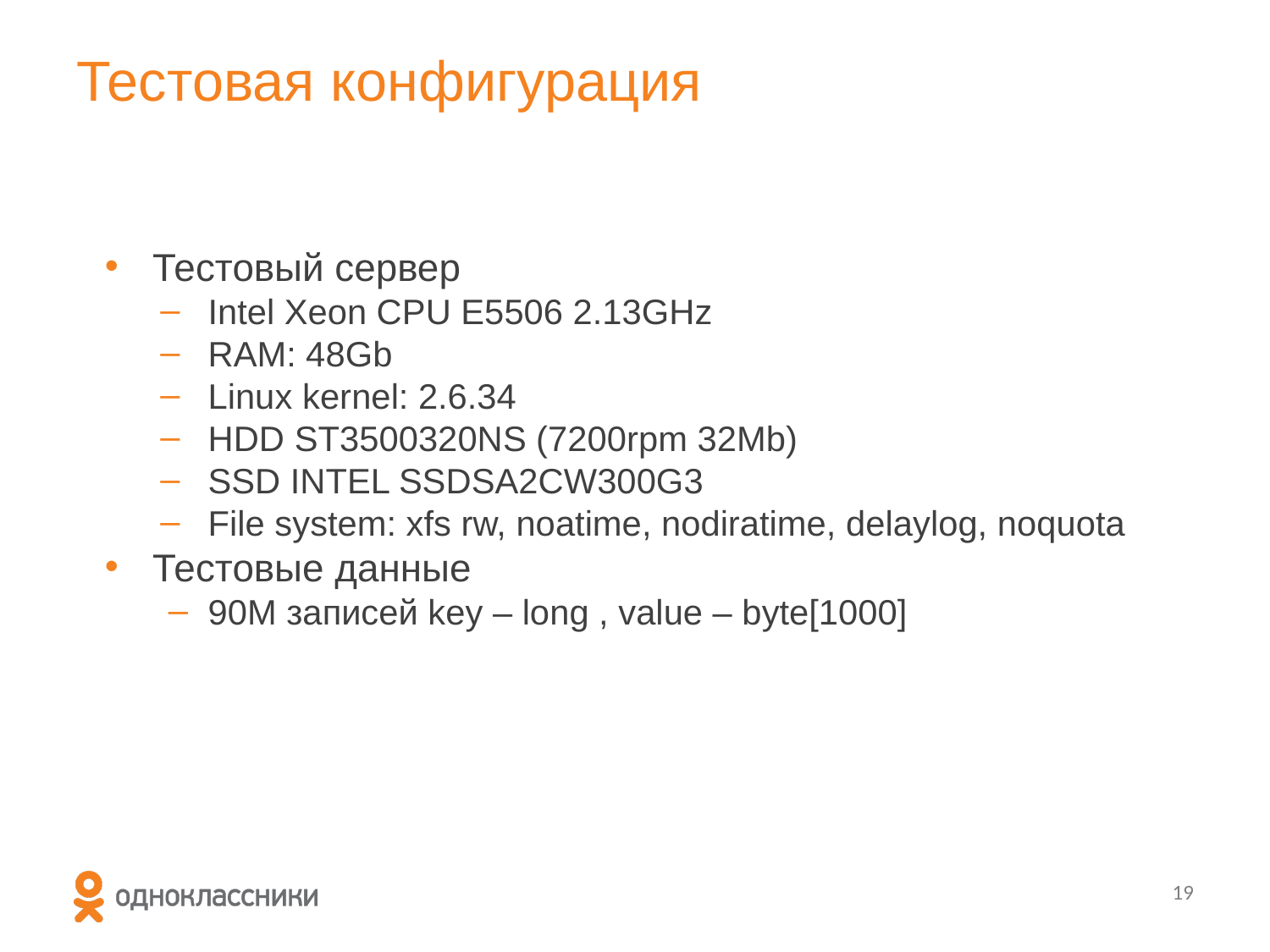

# Тестовая конфигурация
Тестовый сервер
Intel Xeon CPU E5506 2.13GHz
RAM: 48Gb
Linux kernel: 2.6.34
HDD ST3500320NS (7200rpm 32Mb)
SSD INTEL SSDSA2CW300G3
File system: xfs rw, noatime, nodiratime, delaylog, noquota
Тестовые данные
90M записей key – long , value – byte[1000]
19